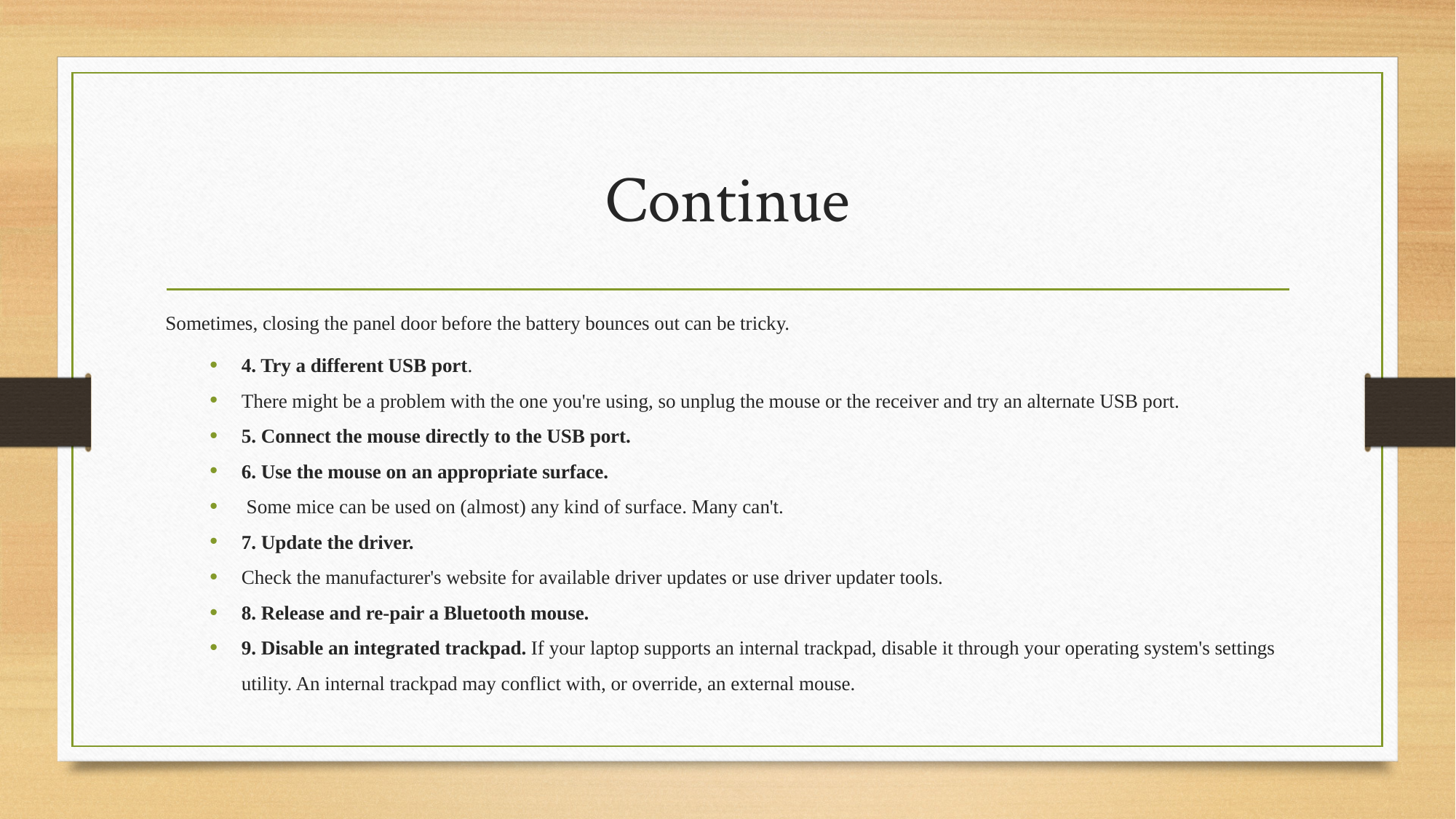

# Continue
Sometimes, closing the panel door before the battery bounces out can be tricky.
4. Try a different USB port.
There might be a problem with the one you're using, so unplug the mouse or the receiver and try an alternate USB port.
5. Connect the mouse directly to the USB port.
6. Use the mouse on an appropriate surface.
 Some mice can be used on (almost) any kind of surface. Many can't.
7. Update the driver.
Check the manufacturer's website for available driver updates or use driver updater tools.
8. Release and re-pair a Bluetooth mouse.
9. Disable an integrated trackpad. If your laptop supports an internal trackpad, disable it through your operating system's settings utility. An internal trackpad may conflict with, or override, an external mouse.